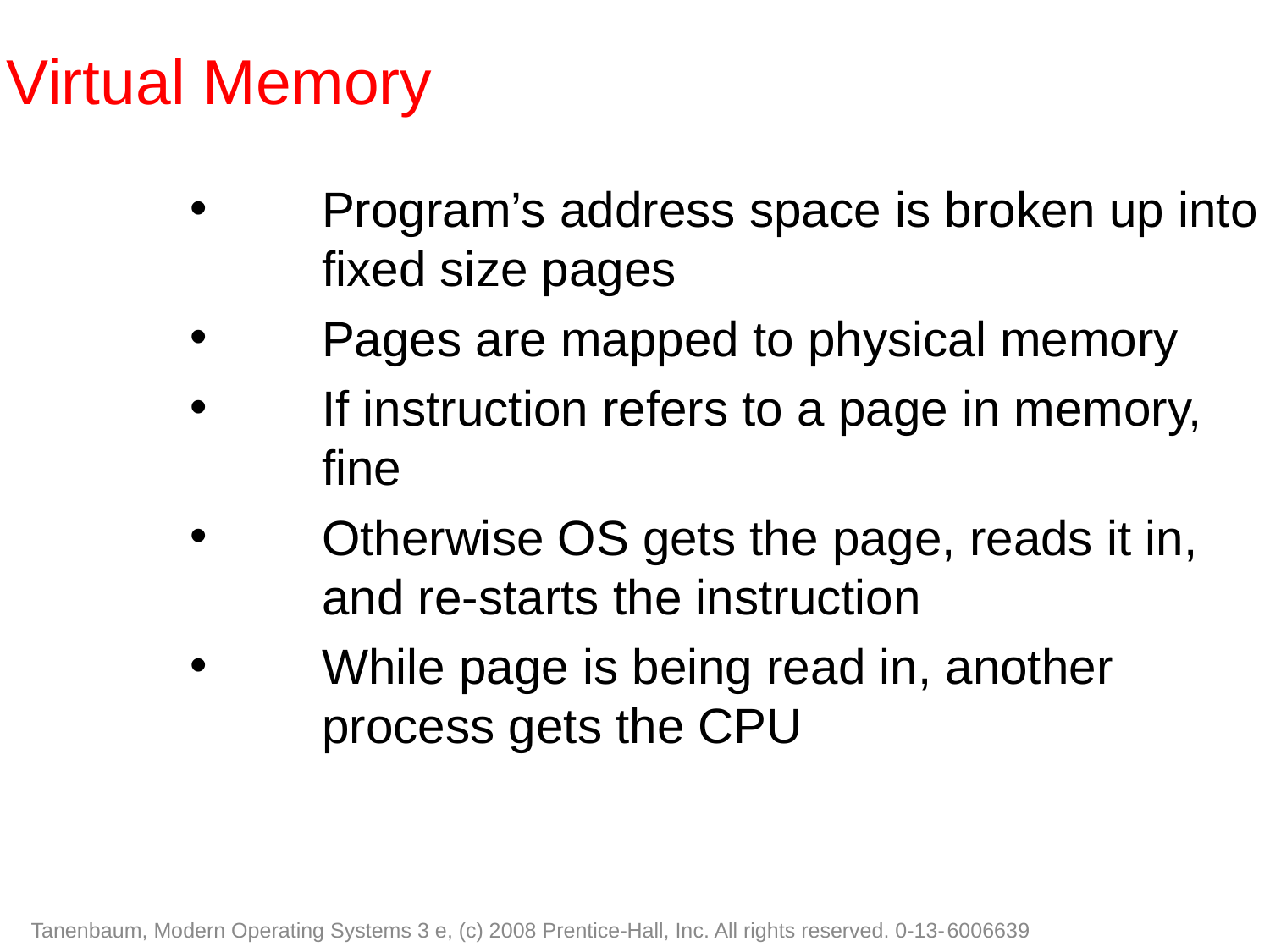

Virtual Memory
Program’s address space is broken up into fixed size pages
Pages are mapped to physical memory
If instruction refers to a page in memory, fine
Otherwise OS gets the page, reads it in, and re-starts the instruction
While page is being read in, another process gets the CPU
Tanenbaum, Modern Operating Systems 3 e, (c) 2008 Prentice-Hall, Inc. All rights reserved. 0-13-6006639